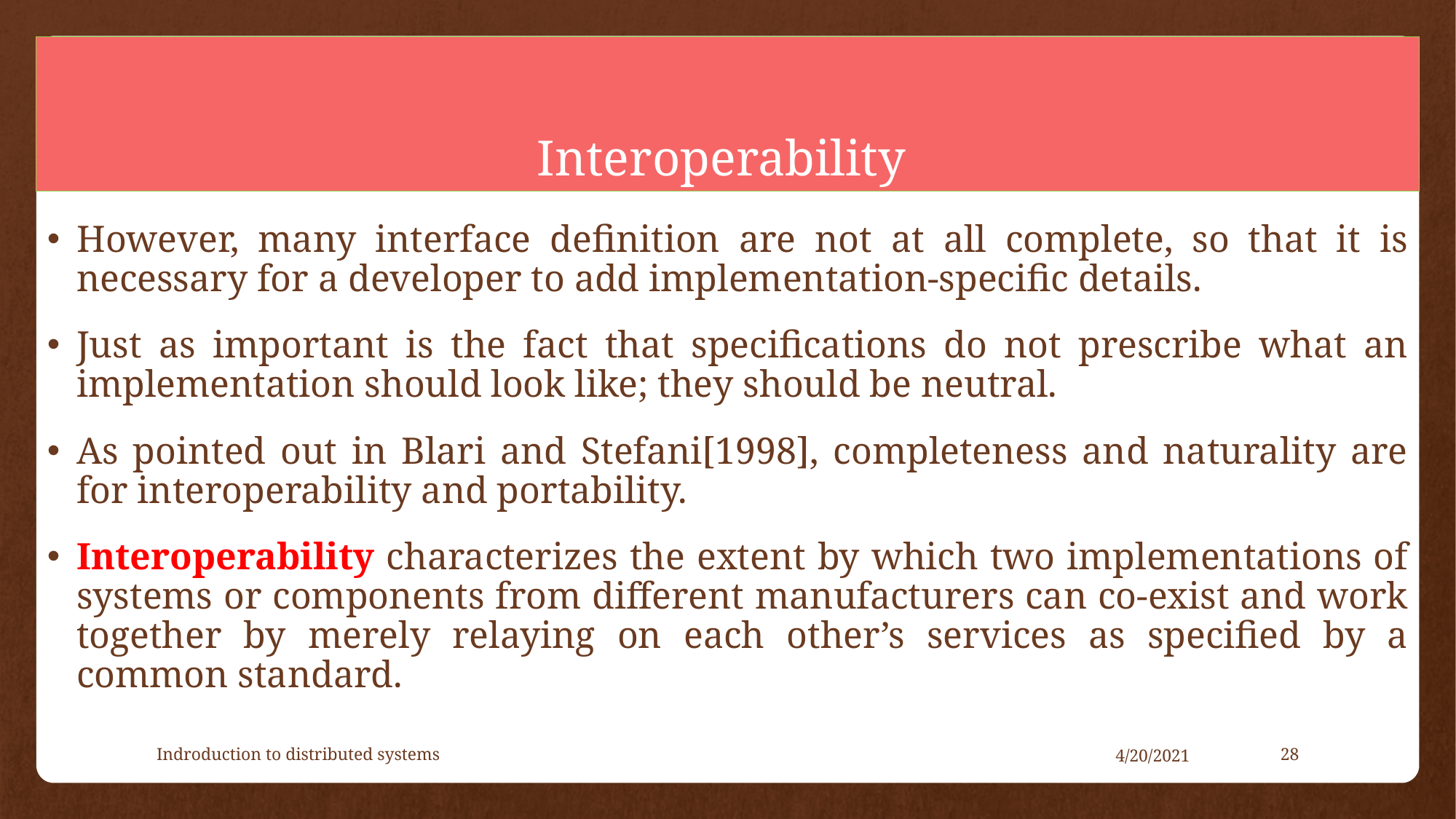

# Interoperability
However, many interface definition are not at all complete, so that it is necessary for a developer to add implementation-specific details.
Just as important is the fact that specifications do not prescribe what an implementation should look like; they should be neutral.
As pointed out in Blari and Stefani[1998], completeness and naturality are for interoperability and portability.
Interoperability characterizes the extent by which two implementations of systems or components from different manufacturers can co-exist and work together by merely relaying on each other’s services as specified by a common standard.
Indroduction to distributed systems
4/20/2021
28